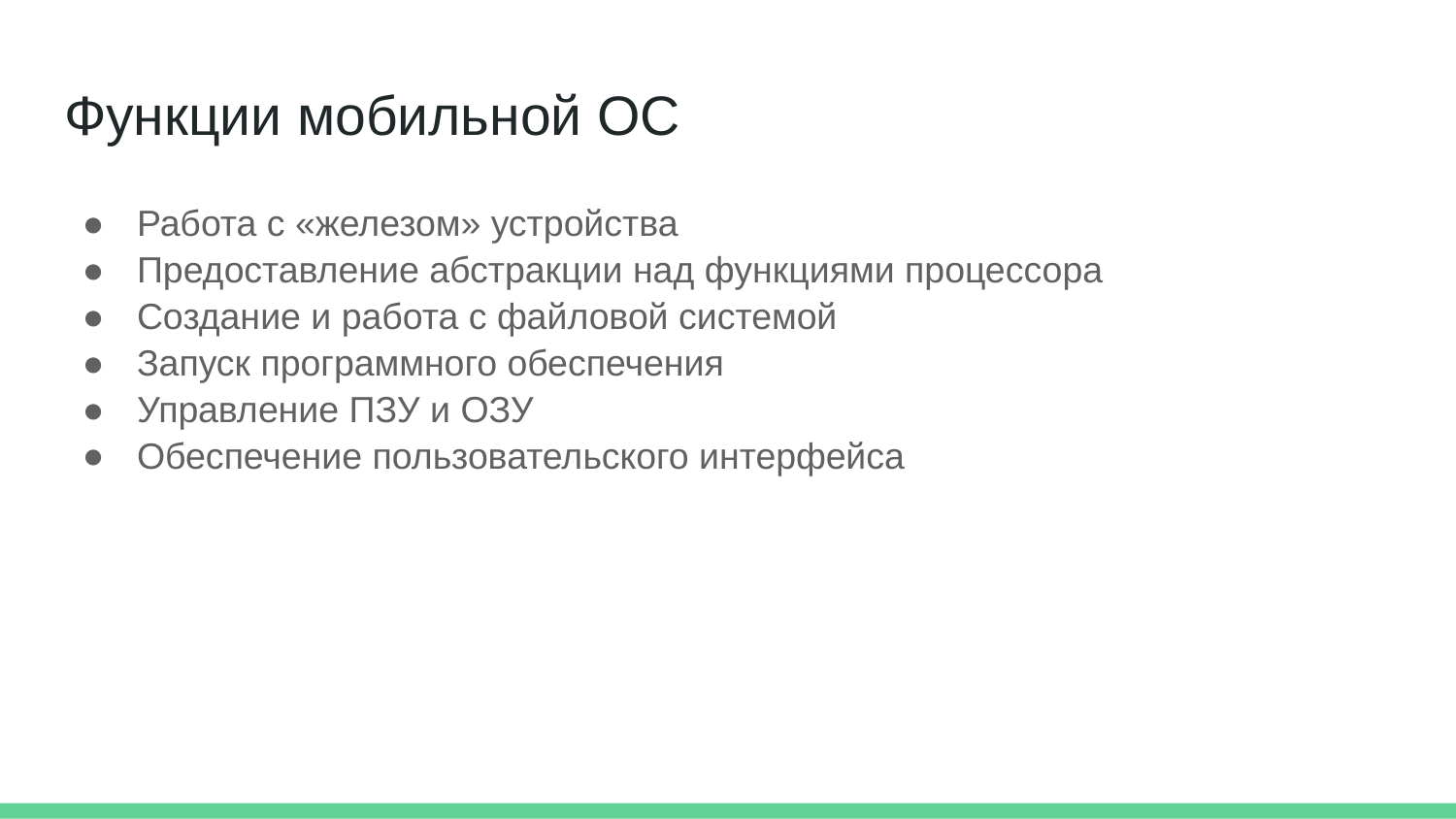

# Функции мобильной ОС

Работа с «железом» устройства
Предоставление абстракции над функциями процессора
Создание и работа с файловой системой
Запуск программного обеспечения
Управление ПЗУ и ОЗУ
Обеспечение пользовательского интерфейса